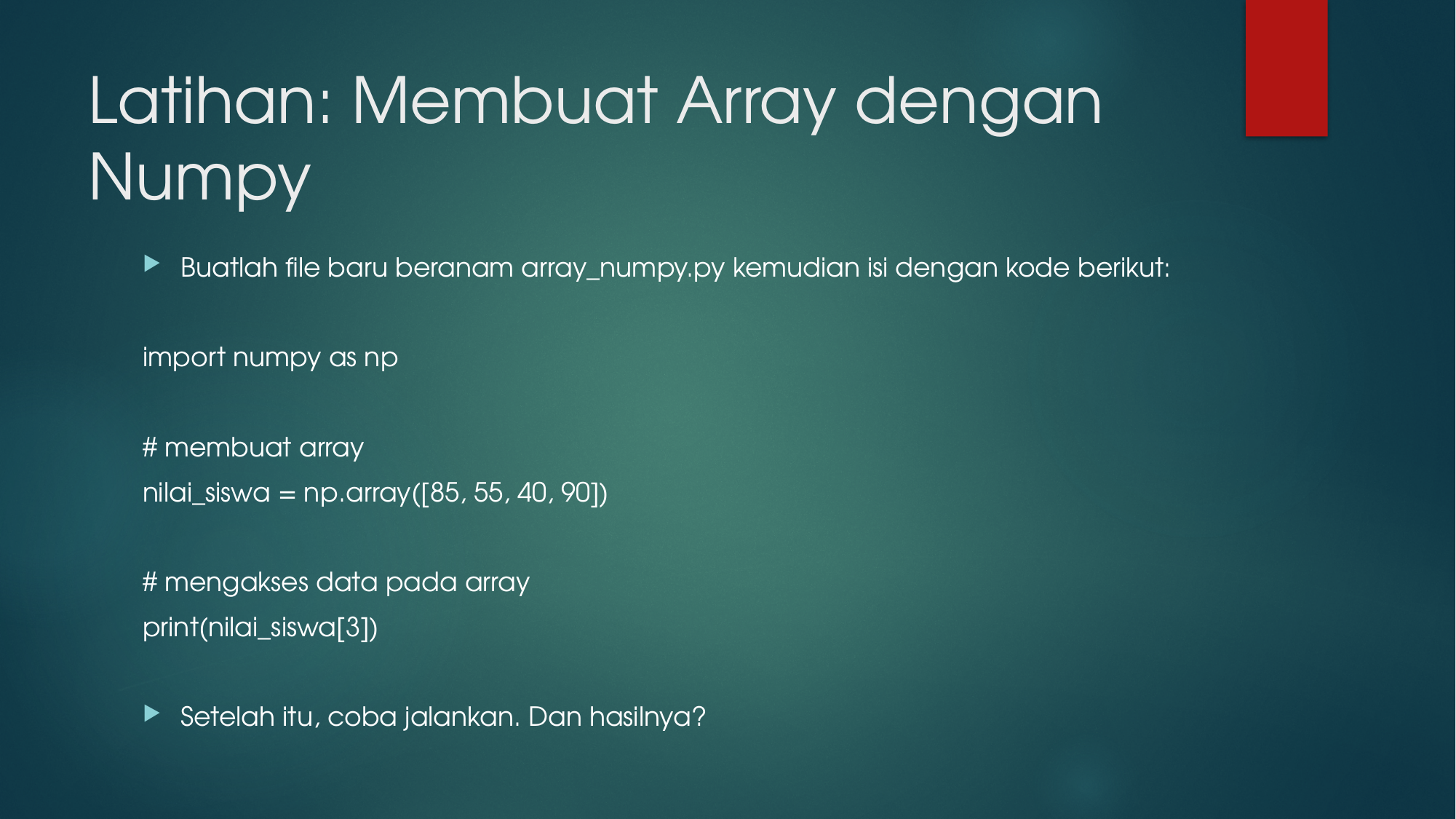

# Latihan: Membuat Array dengan Numpy
Buatlah file baru beranam array_numpy.py kemudian isi dengan kode berikut:

import numpy as np

# membuat array
nilai_siswa = np.array([85, 55, 40, 90])

# mengakses data pada array
print(nilai_siswa[3])

Setelah itu, coba jalankan. Dan hasilnya?